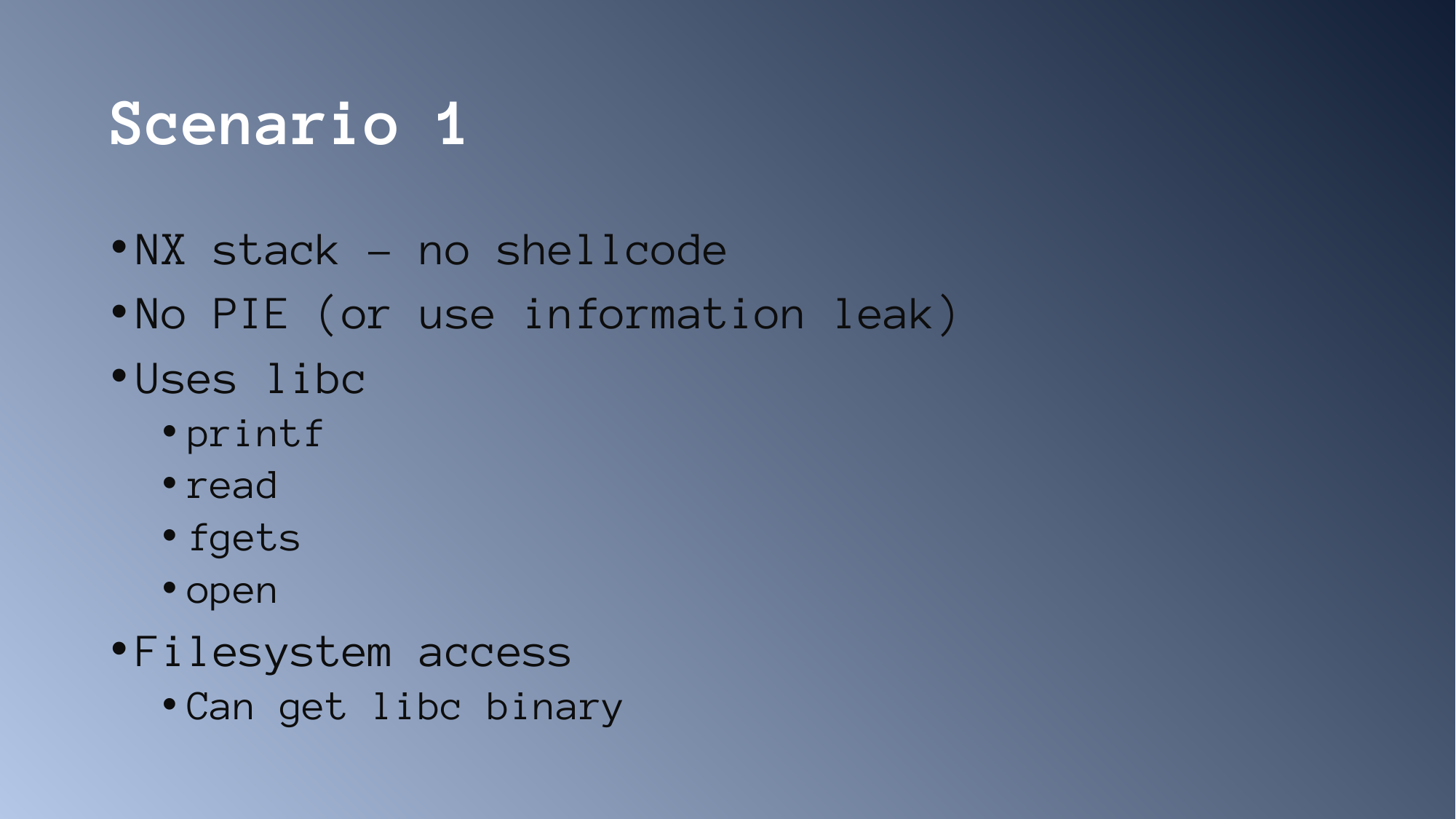

# Scenario 1
NX stack – no shellcode
No PIE (or use information leak)
Uses libc
printf
read
fgets
open
Filesystem access
Can get libc binary